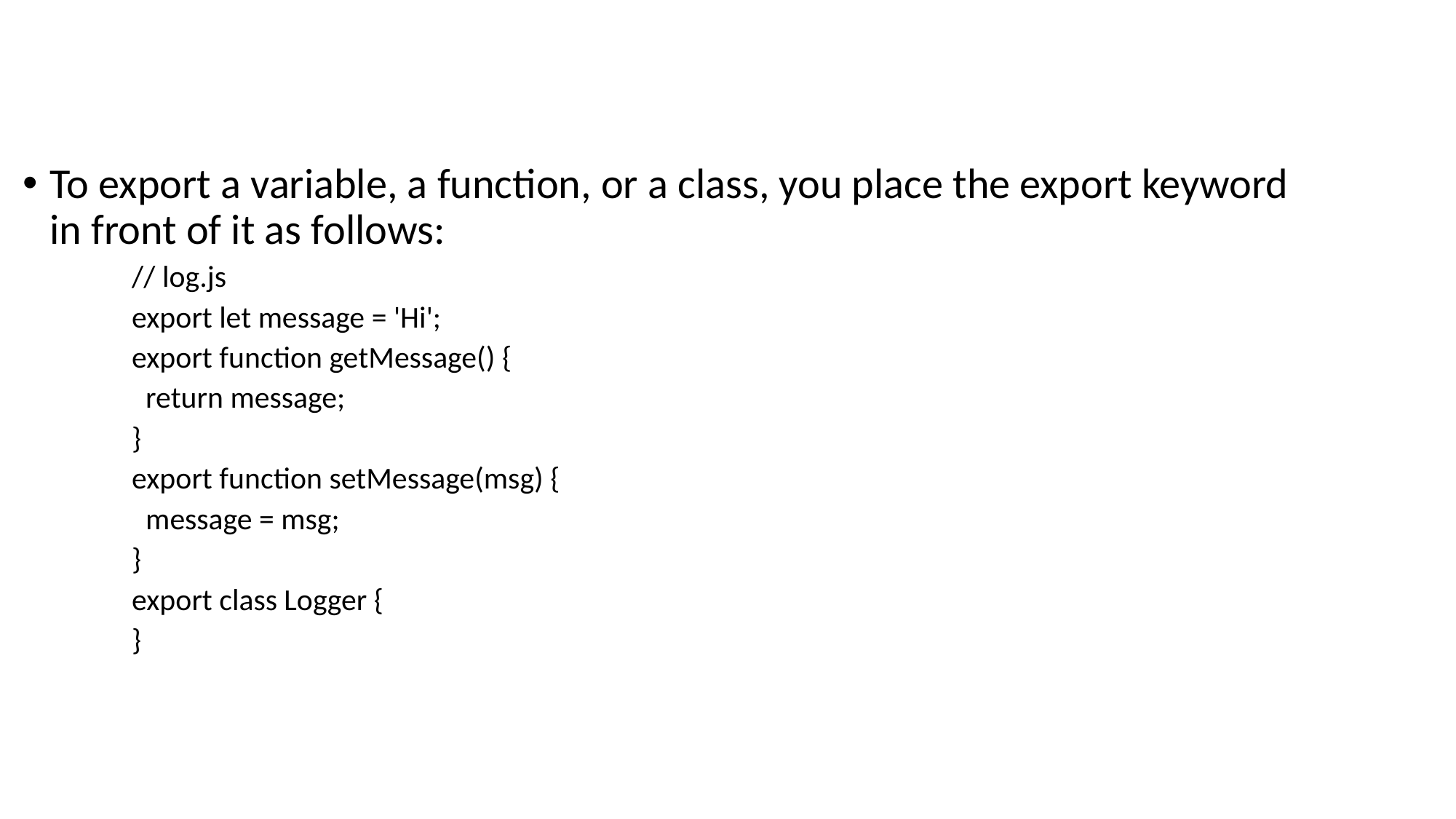

To export a variable, a function, or a class, you place the export keyword in front of it as follows:
// log.js
export let message = 'Hi';
export function getMessage() {
  return message;
}
export function setMessage(msg) {
  message = msg;
}
export class Logger {
}
# Exporting modules